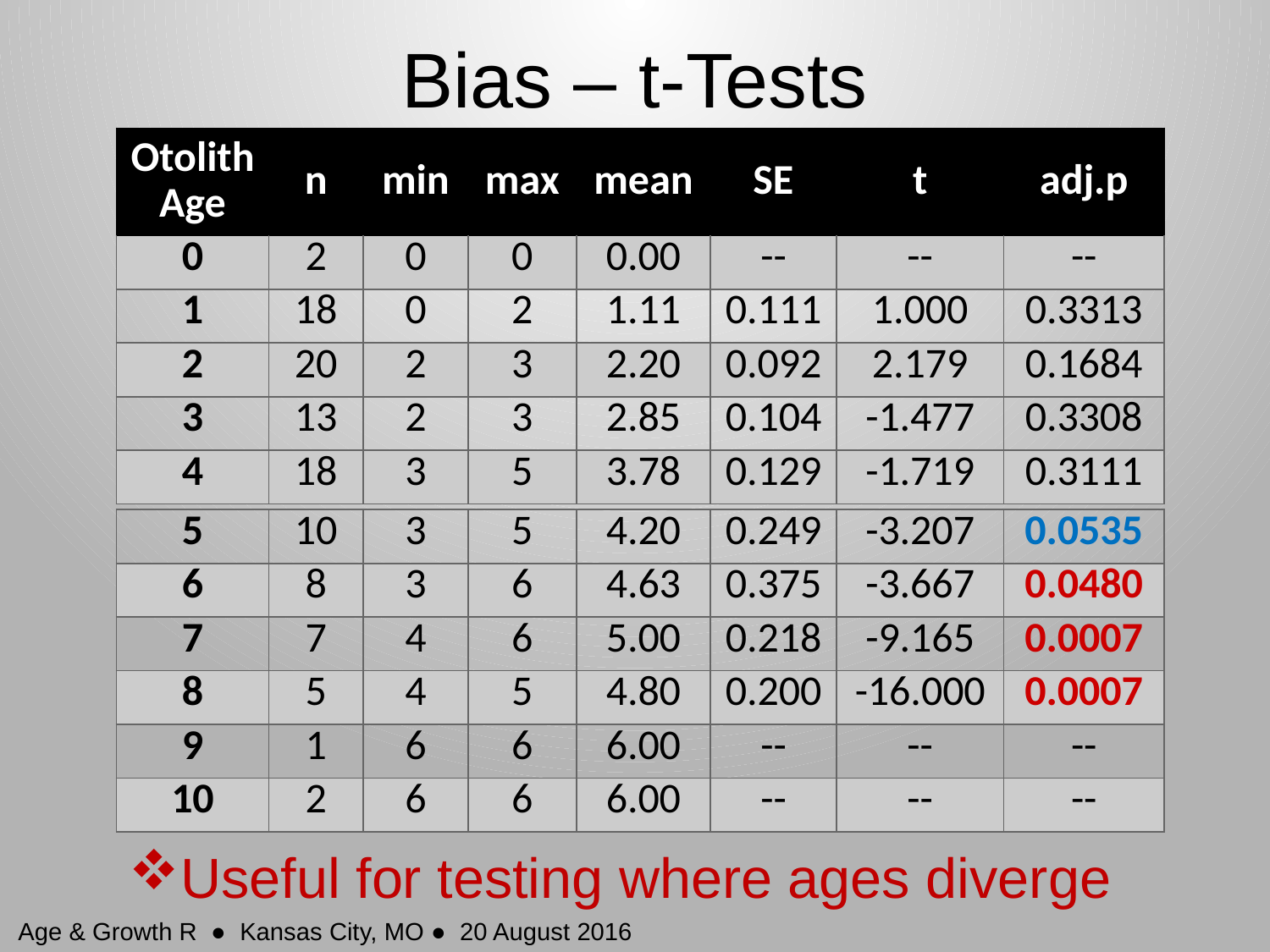

# Bias – t-Tests
| Otolith Age | n | min | max | mean | SE | t | adj.p |
| --- | --- | --- | --- | --- | --- | --- | --- |
| 0 | 2 | 0 | 0 | 0.00 | -- | -- | -- |
| 1 | 18 | 0 | 2 | 1.11 | 0.111 | 1.000 | 0.3313 |
| 2 | 20 | 2 | 3 | 2.20 | 0.092 | 2.179 | 0.1684 |
| 3 | 13 | 2 | 3 | 2.85 | 0.104 | -1.477 | 0.3308 |
| 4 | 18 | 3 | 5 | 3.78 | 0.129 | -1.719 | 0.3111 |
| 5 | 10 | 3 | 5 | 4.20 | 0.249 | -3.207 | 0.0535 |
| --- | --- | --- | --- | --- | --- | --- | --- |
| 6 | 8 | 3 | 6 | 4.63 | 0.375 | -3.667 | 0.0480 |
| 7 | 7 | 4 | 6 | 5.00 | 0.218 | -9.165 | 0.0007 |
| 8 | 5 | 4 | 5 | 4.80 | 0.200 | -16.000 | 0.0007 |
| 9 | 1 | 6 | 6 | 6.00 | -- | -- | -- |
| 10 | 2 | 6 | 6 | 6.00 | -- | -- | -- |
Useful for testing where ages diverge
11
Age & Growth R  ●  Kansas City, MO ●  20 August 2016